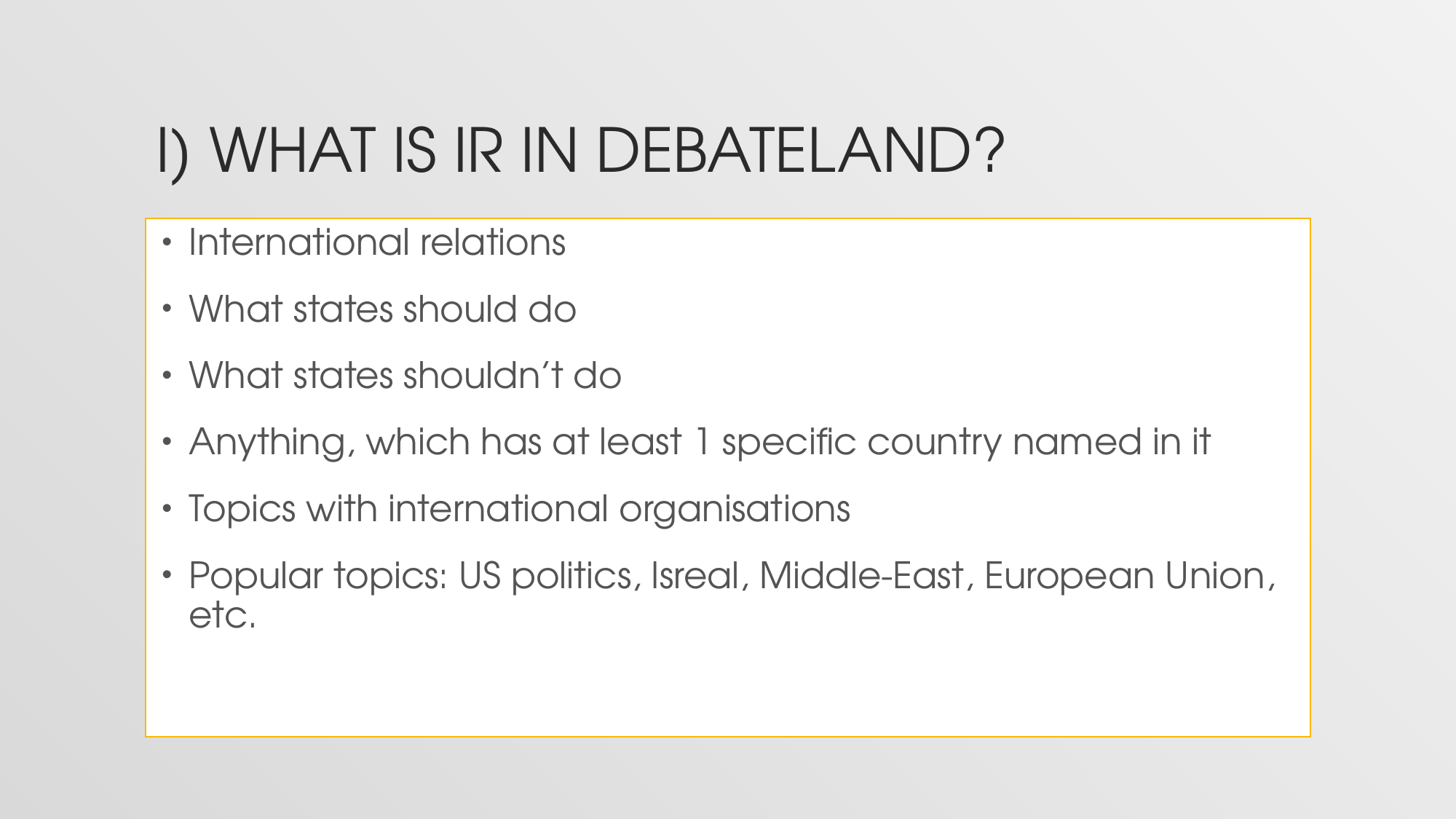

# I) What is IR in debateland?
International relations
What states should do
What states shouldn’t do
Anything, which has at least 1 specific country named in it
Topics with international organisations
Popular topics: US politics, Isreal, Middle-East, European Union, etc.